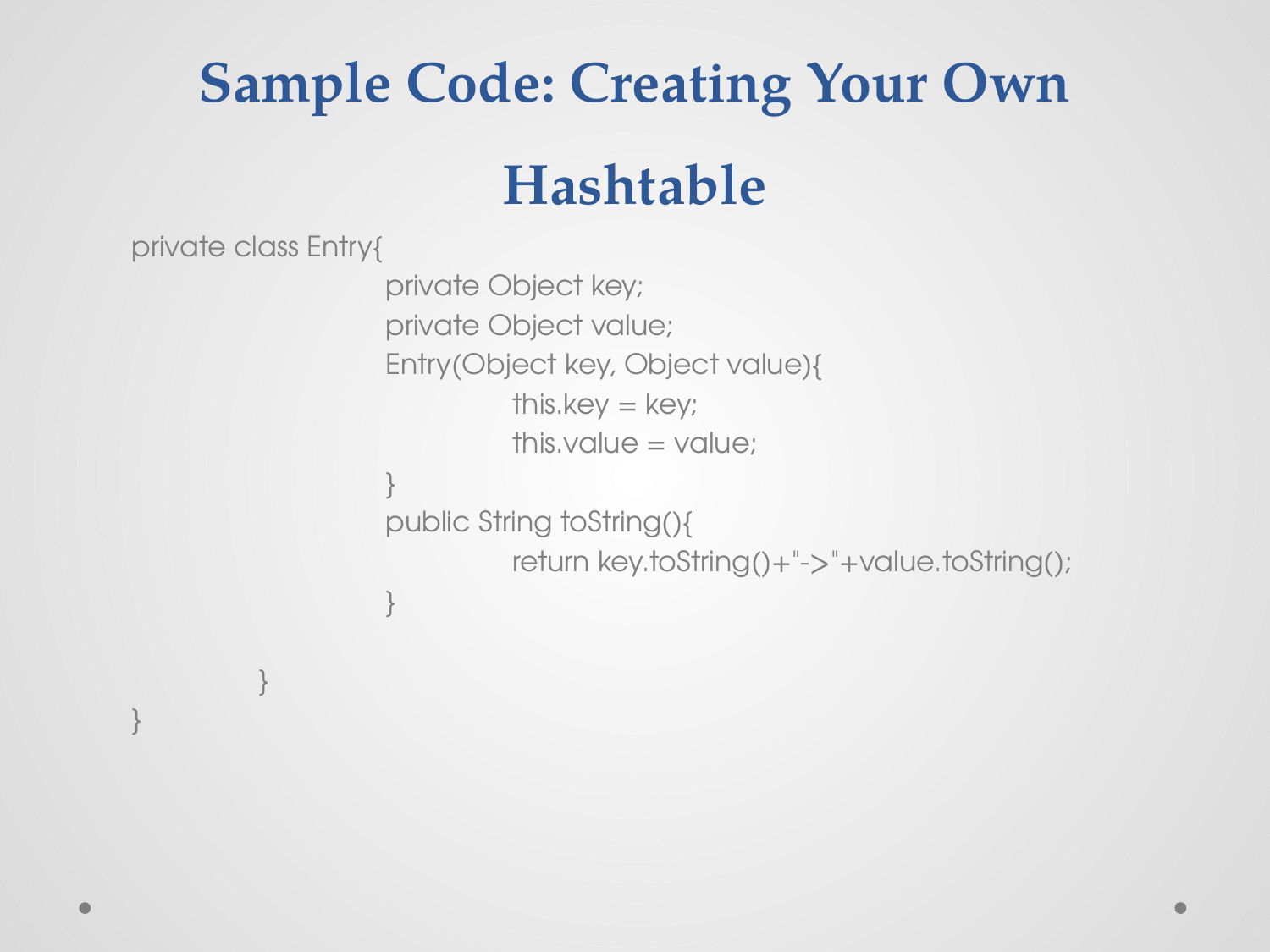

# Sample Code: Creating Your Own Hashtable
private class Entry{
		private Object key;
		private Object value;
		Entry(Object key, Object value){
			this.key = key;
			this.value = value;
		}
		public String toString(){
			return key.toString()+"->"+value.toString();
		}

	}
}